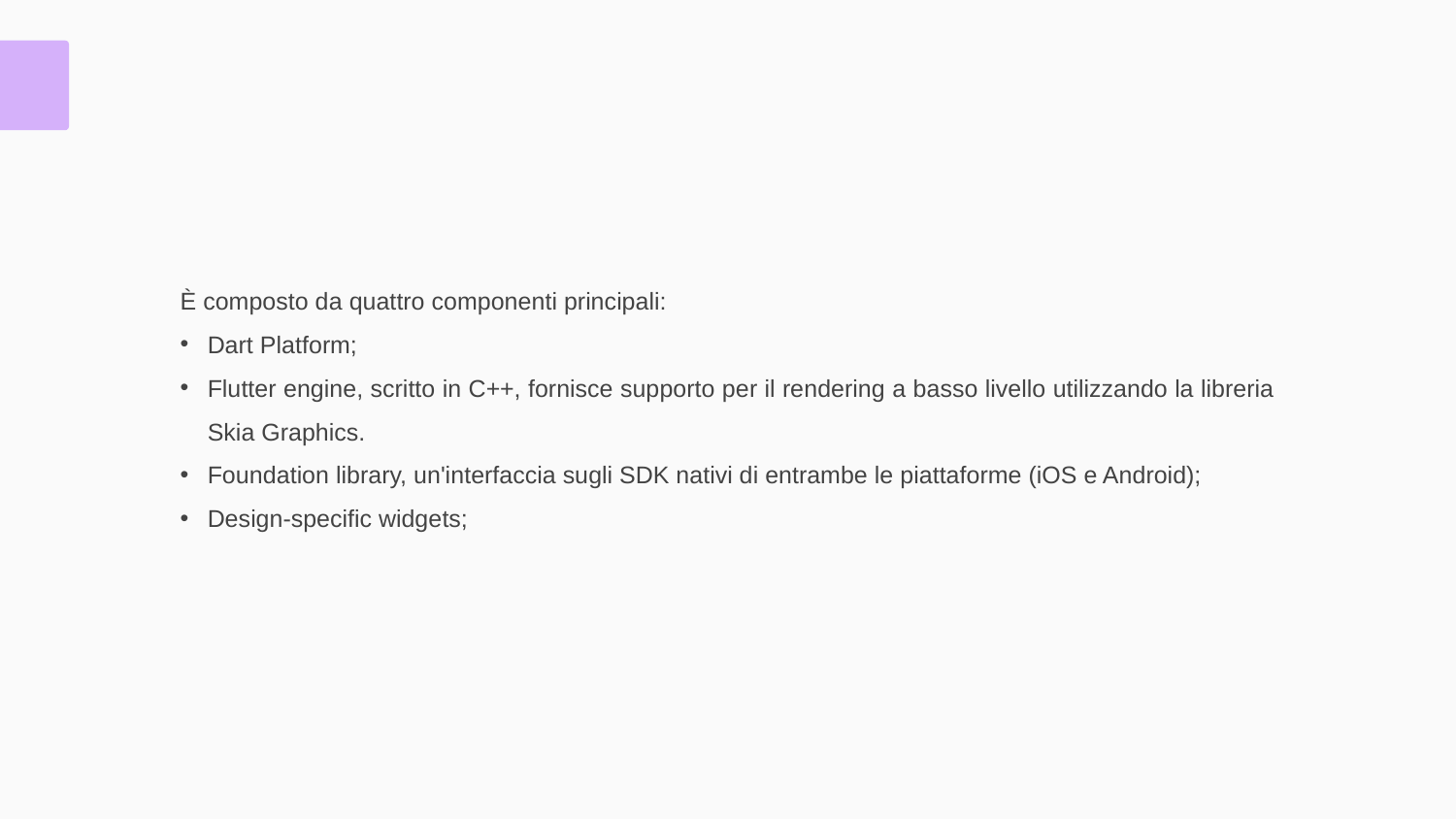

Framework flutter
È composto da quattro componenti principali:
Dart Platform;
Flutter engine, scritto in C++, fornisce supporto per il rendering a basso livello utilizzando la libreria Skia Graphics.
Foundation library, un'interfaccia sugli SDK nativi di entrambe le piattaforme (iOS e Android);
Design-specific widgets;